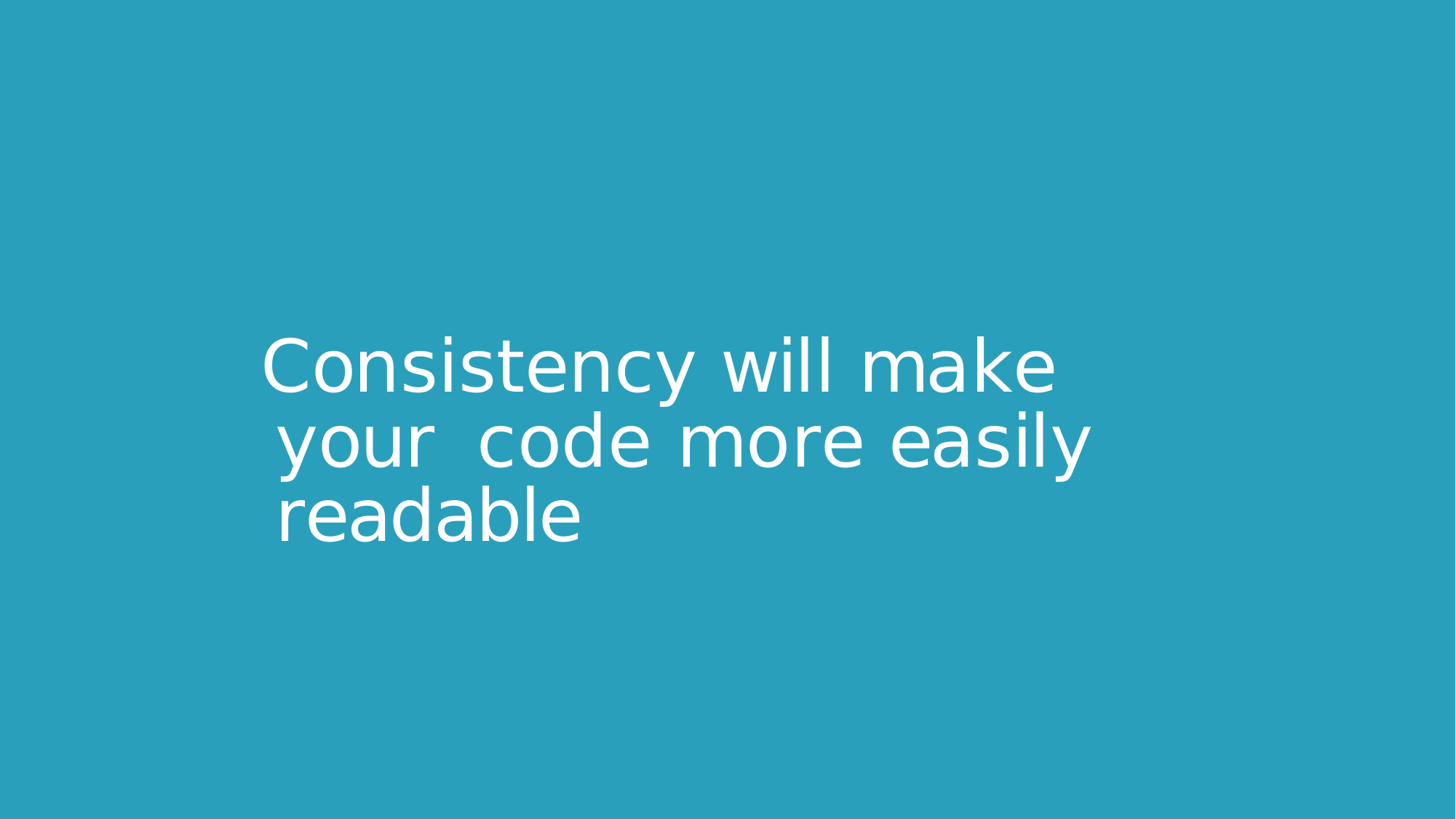

# Consistency will make your  code more easily readable
14